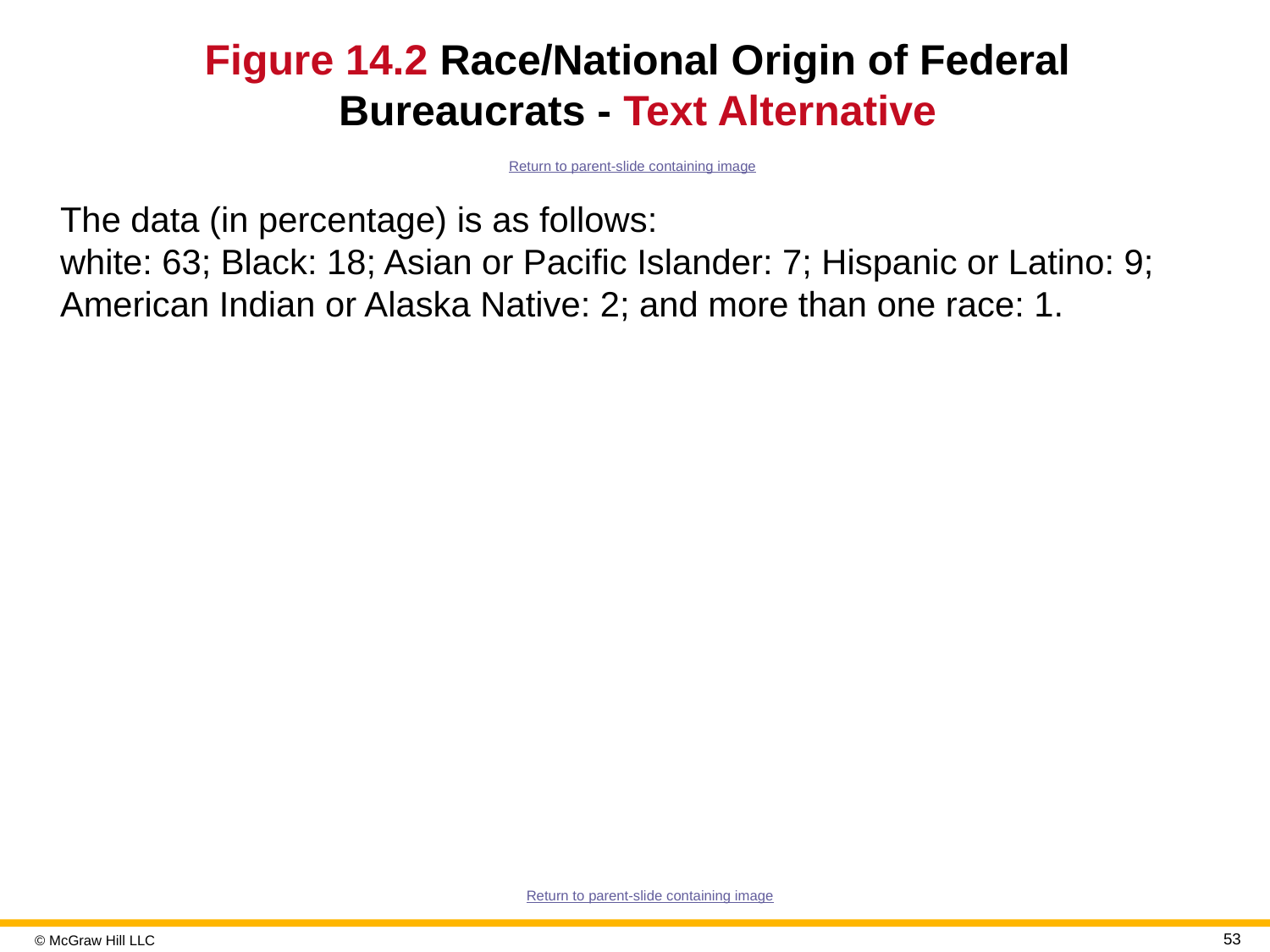

# Figure 14.2 Race/National Origin of Federal Bureaucrats - Text Alternative
Return to parent-slide containing image
The data (in percentage) is as follows:
white: 63; Black: 18; Asian or Pacific Islander: 7; Hispanic or Latino: 9; American Indian or Alaska Native: 2; and more than one race: 1.
Return to parent-slide containing image
53